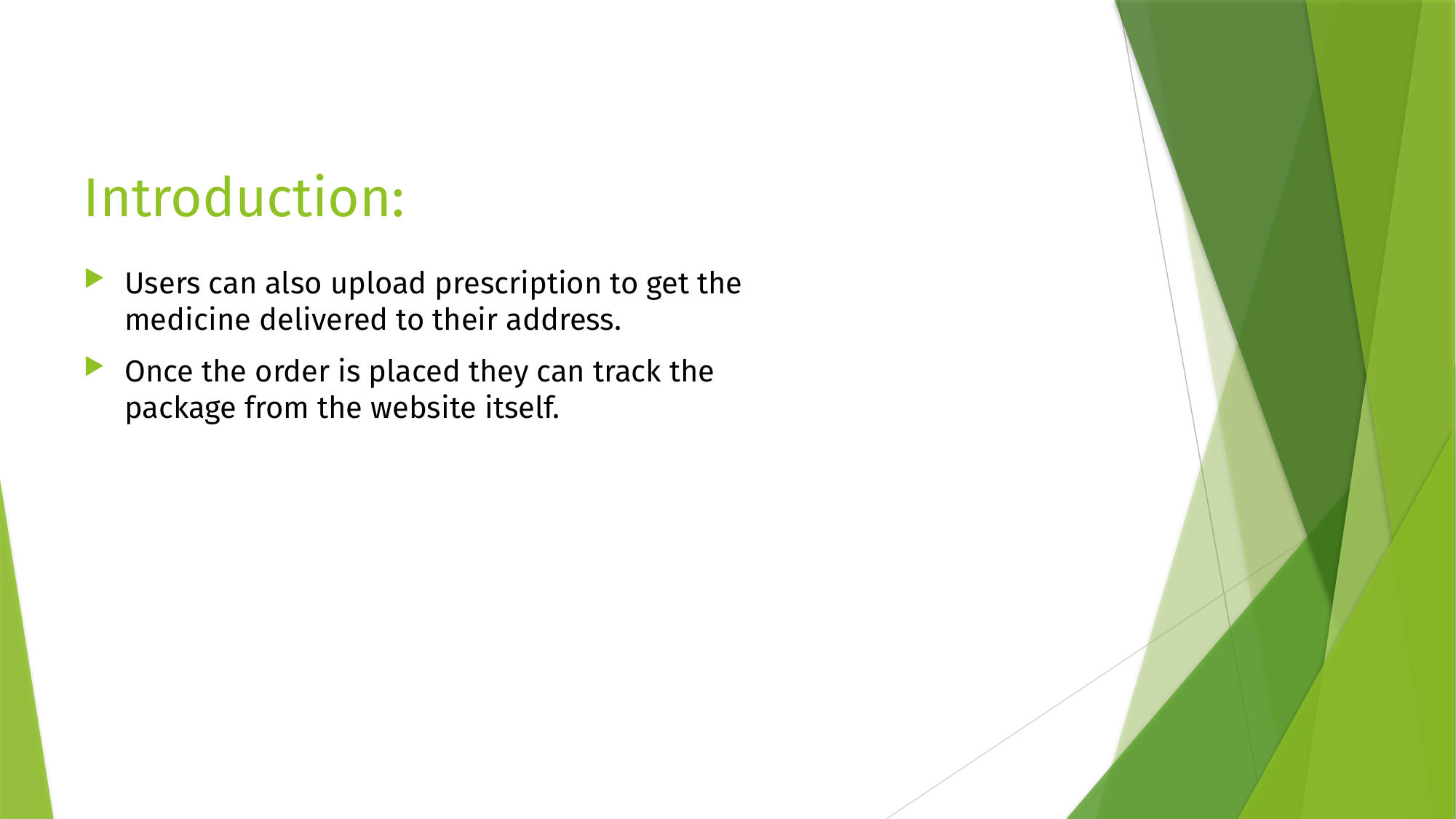

# Introduction:
Users can also upload prescription to get the medicine delivered to their address.
Once the order is placed they can track the package from the website itself.